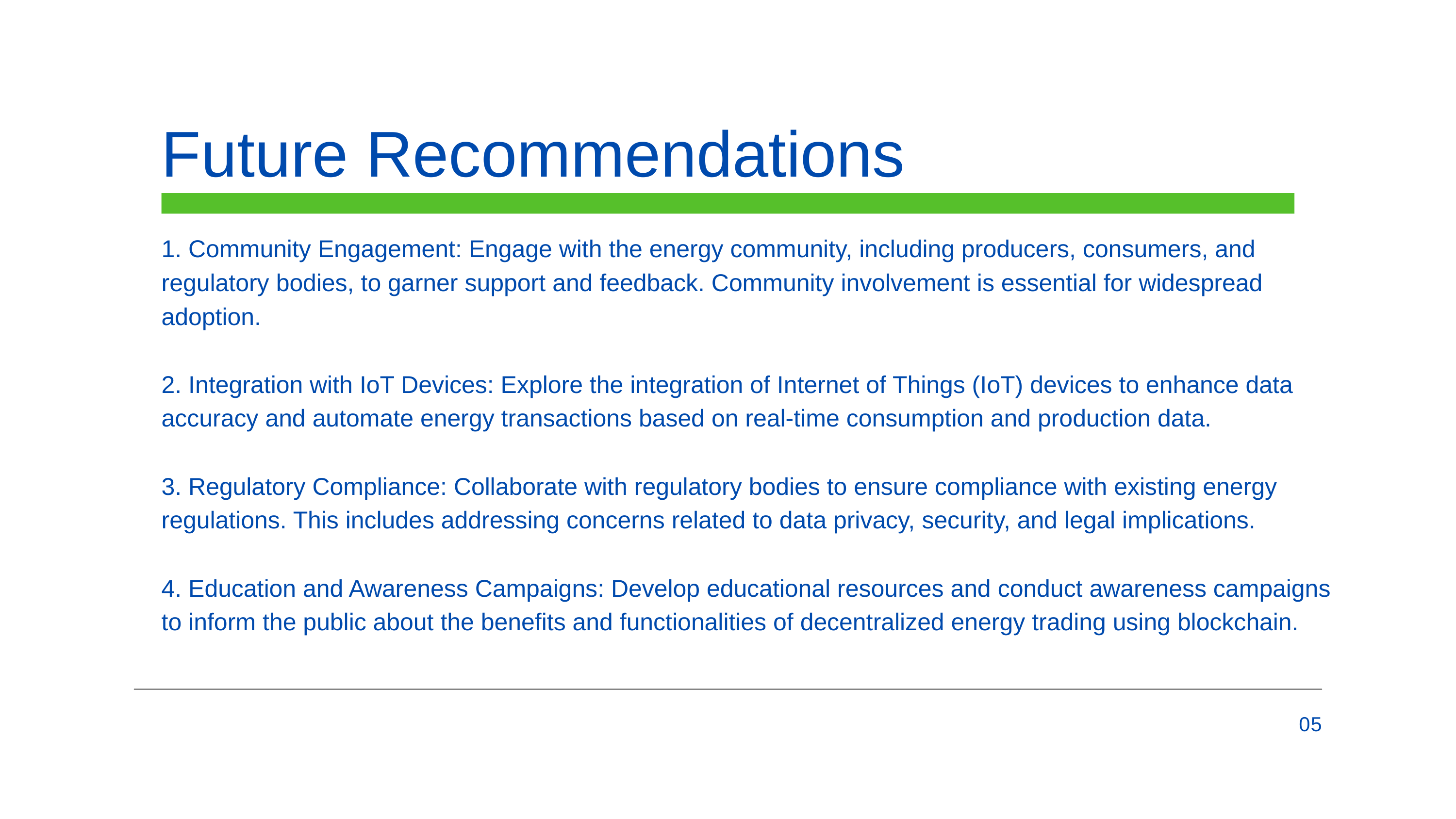

Future Recommendations

1. Community Engagement: Engage with the energy community, including producers, consumers, and regulatory bodies, to garner support and feedback. Community involvement is essential for widespread adoption.

2. Integration with IoT Devices: Explore the integration of Internet of Things (IoT) devices to enhance data accuracy and automate energy transactions based on real-time consumption and production data.

3. Regulatory Compliance: Collaborate with regulatory bodies to ensure compliance with existing energy regulations. This includes addressing concerns related to data privacy, security, and legal implications.

4. Education and Awareness Campaigns: Develop educational resources and conduct awareness campaigns to inform the public about the benefits and functionalities of decentralized energy trading using blockchain.

05